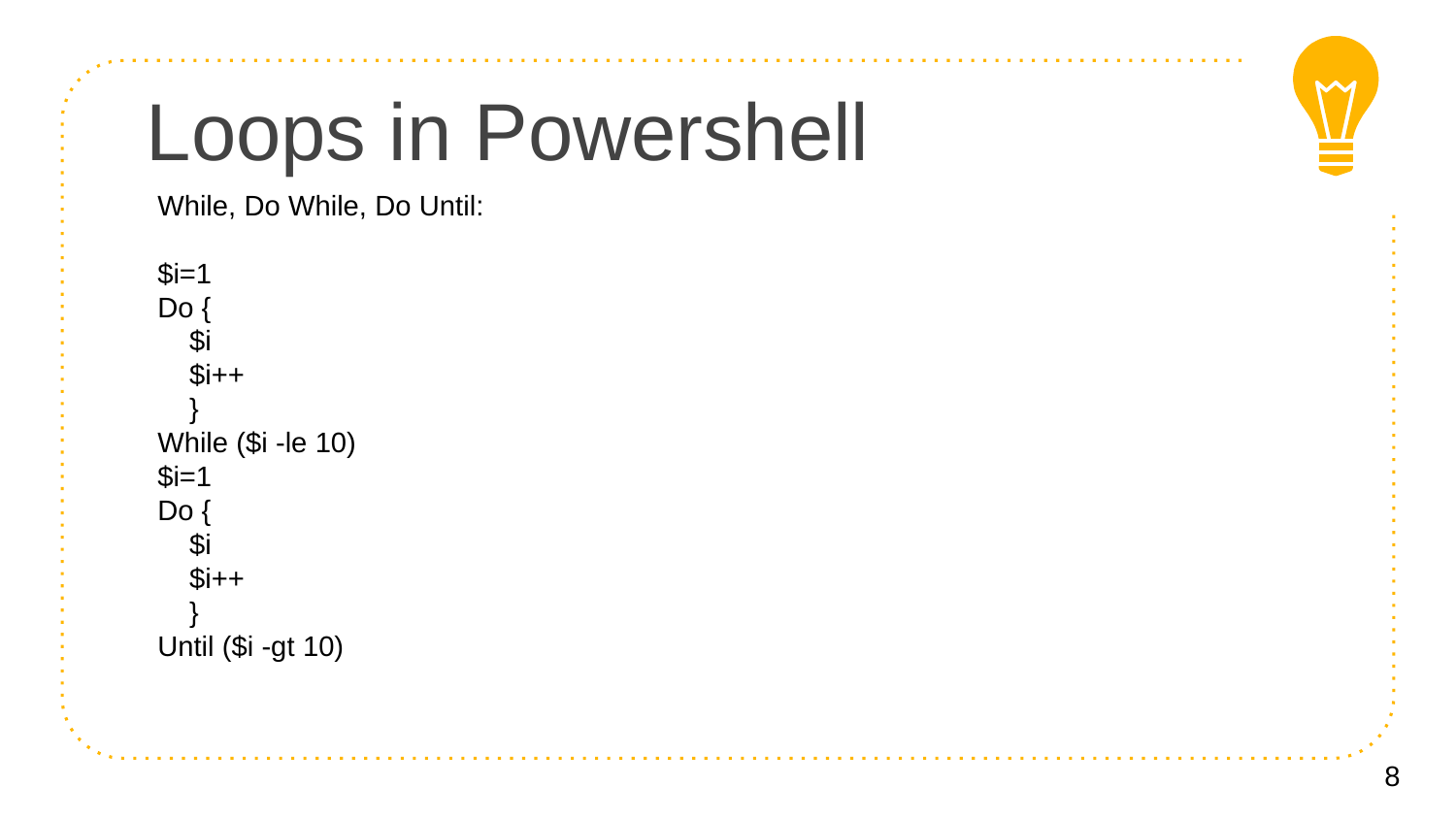

# Loops in Powershell
While, Do While, Do Until:

$i=1
Do {
    $i
    $i++
    }
While ($i -le 10)
$i=1
Do {
    $i
    $i++
    }
Until ($i -gt 10)

8